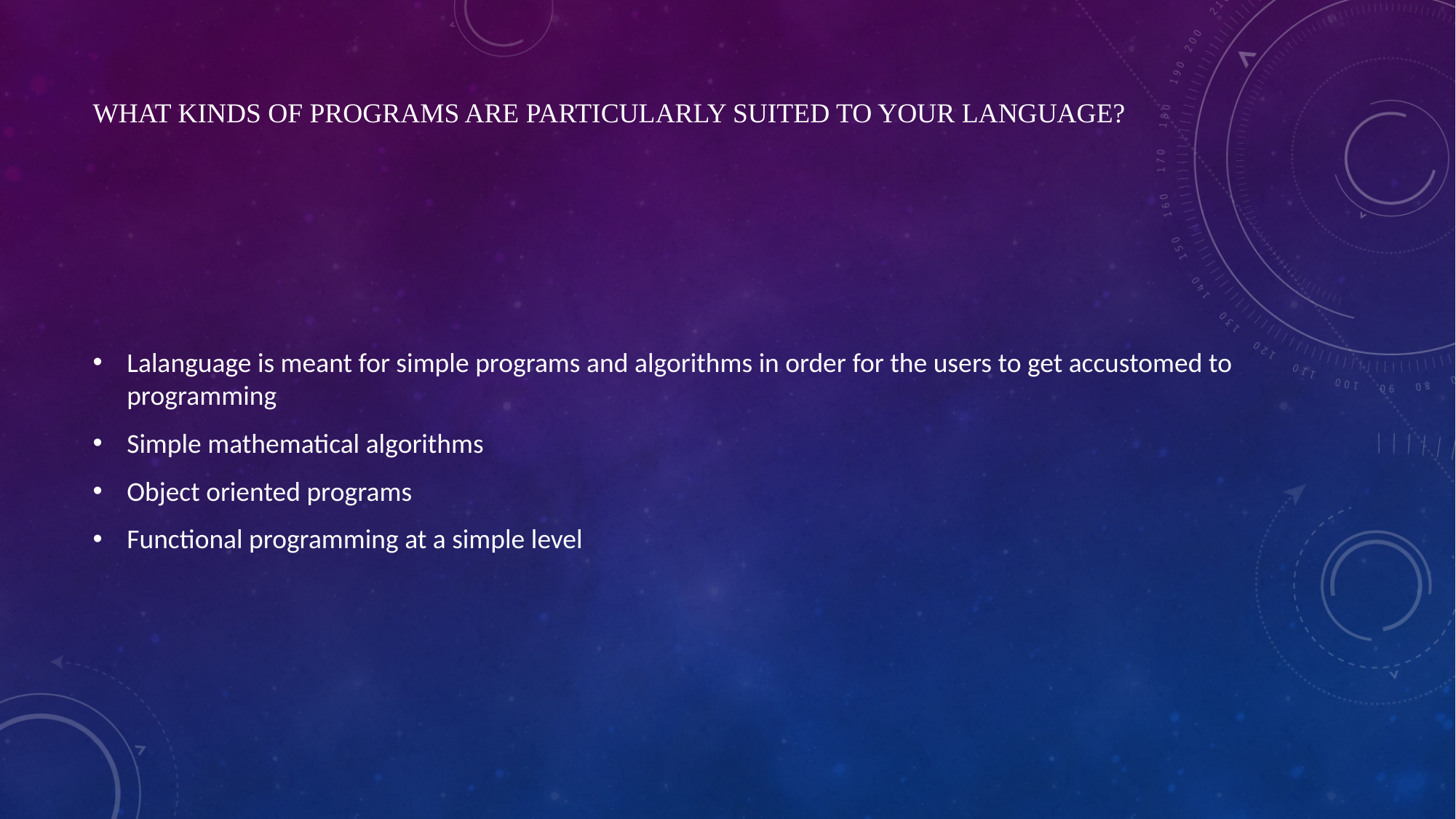

# What kinds of programs are particularly suited to your language?
Lalanguage is meant for simple programs and algorithms in order for the users to get accustomed to programming
Simple mathematical algorithms
Object oriented programs
Functional programming at a simple level